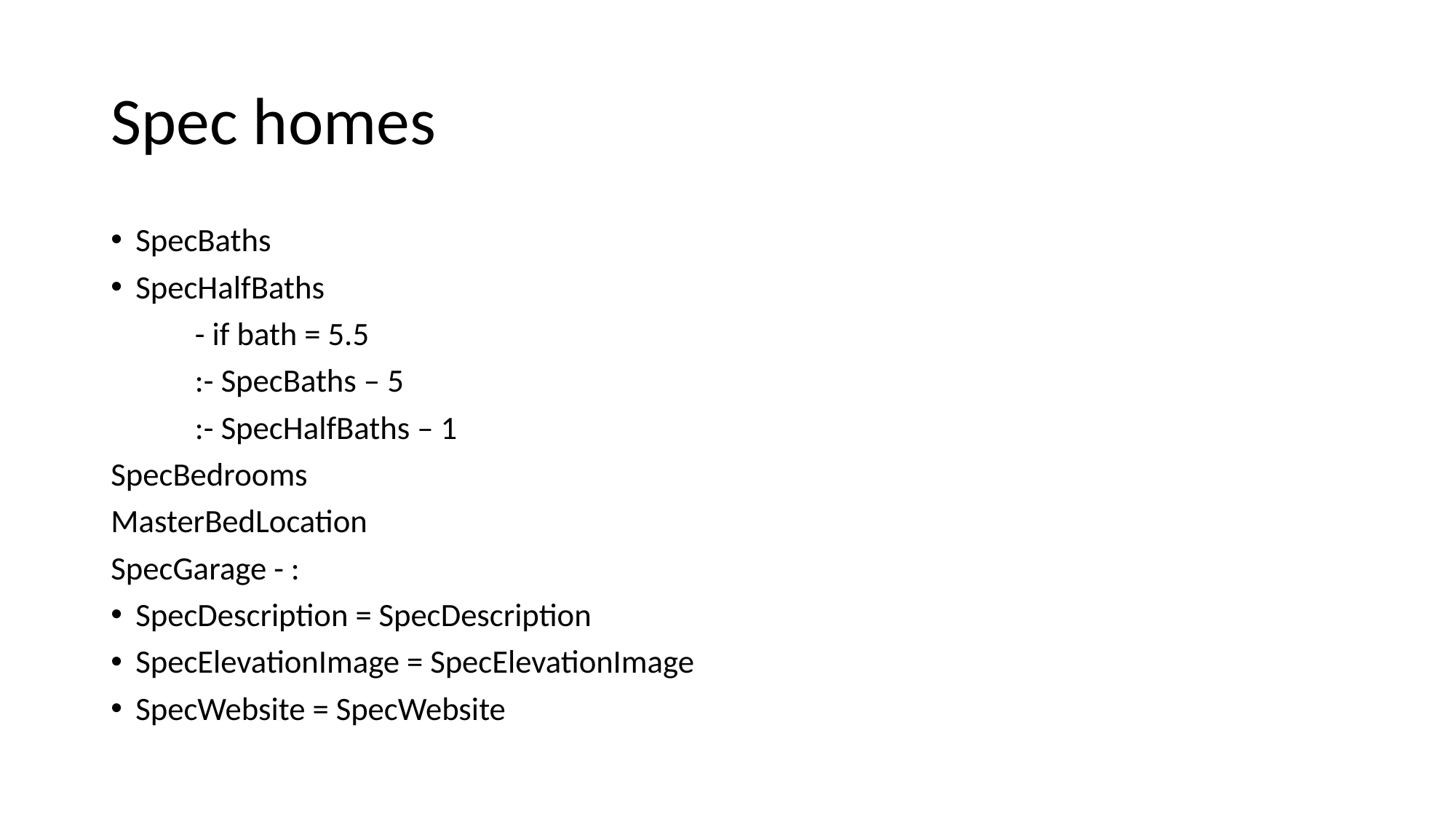

# Spec homes
SpecBaths
SpecHalfBaths
	- if bath = 5.5
	:- SpecBaths – 5
	:- SpecHalfBaths – 1
SpecBedrooms
MasterBedLocation
SpecGarage - :
SpecDescription = SpecDescription
SpecElevationImage = SpecElevationImage
SpecWebsite = SpecWebsite